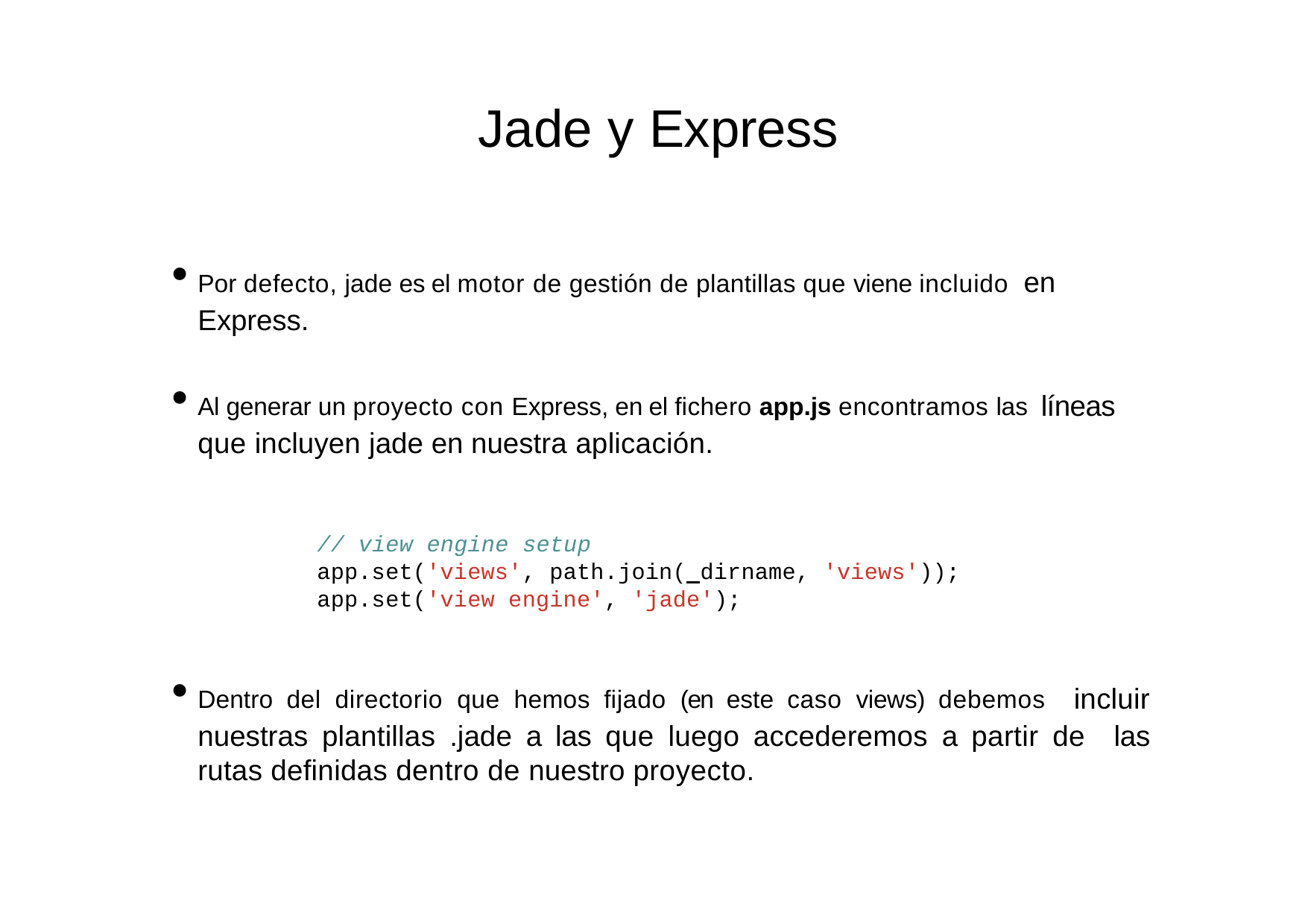

# Jade y Express
Por defecto, jade es el motor de gestión de plantillas que viene incluido  en Express.

Al generar un proyecto con Express, en el ﬁchero app.js encontramos las  líneas que incluyen jade en nuestra aplicación.

// view engine setup
app.set('views', path.join( dirname, 'views'));  app.set('view engine', 'jade');
Dentro del directorio que hemos ﬁjado (en este caso views) debemos  incluir nuestras plantillas .jade a las que luego accederemos a partir de  las rutas deﬁnidas dentro de nuestro proyecto.